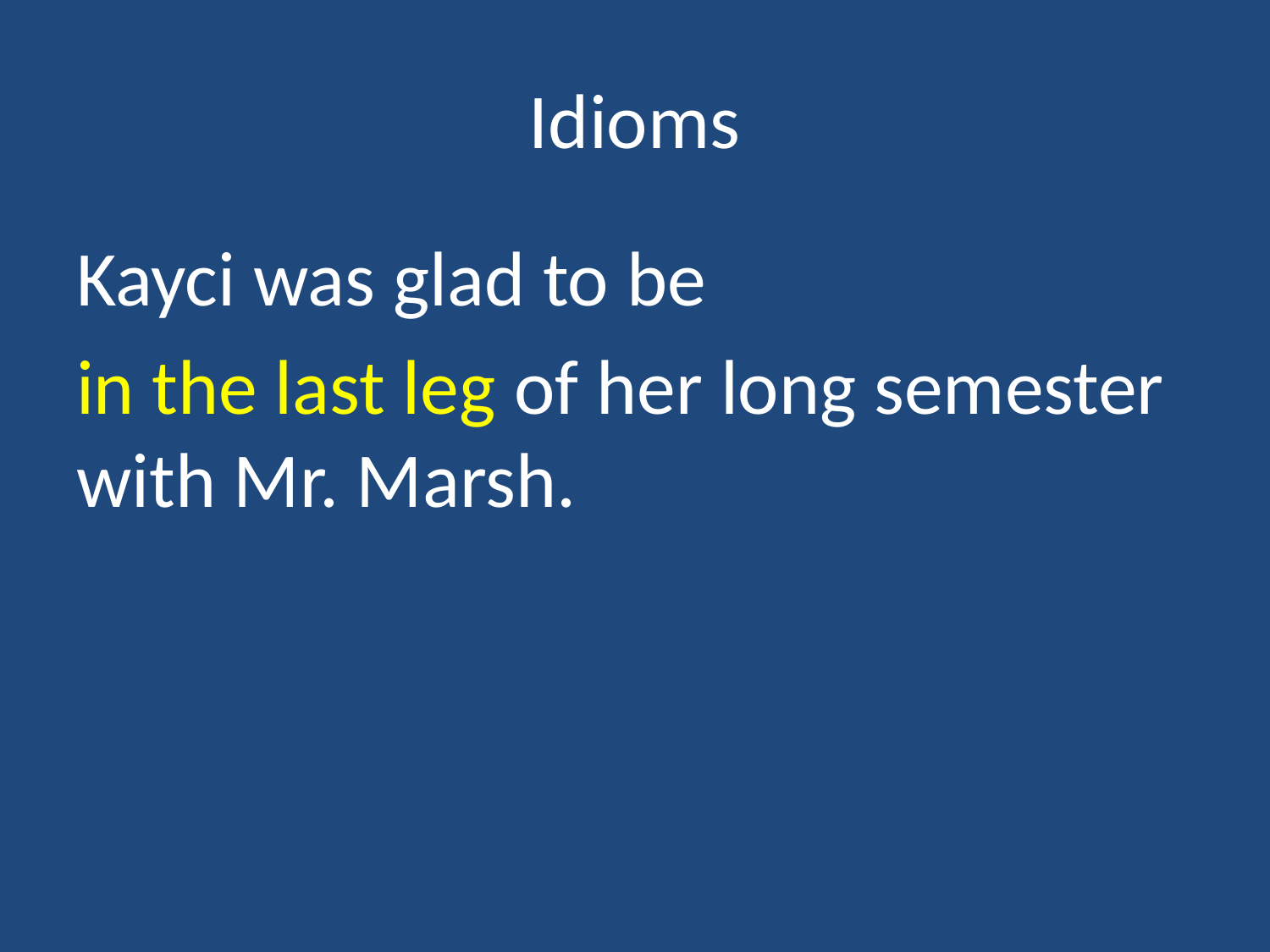

# Idioms
Kayci was glad to be
in the last leg of her long semester with Mr. Marsh.